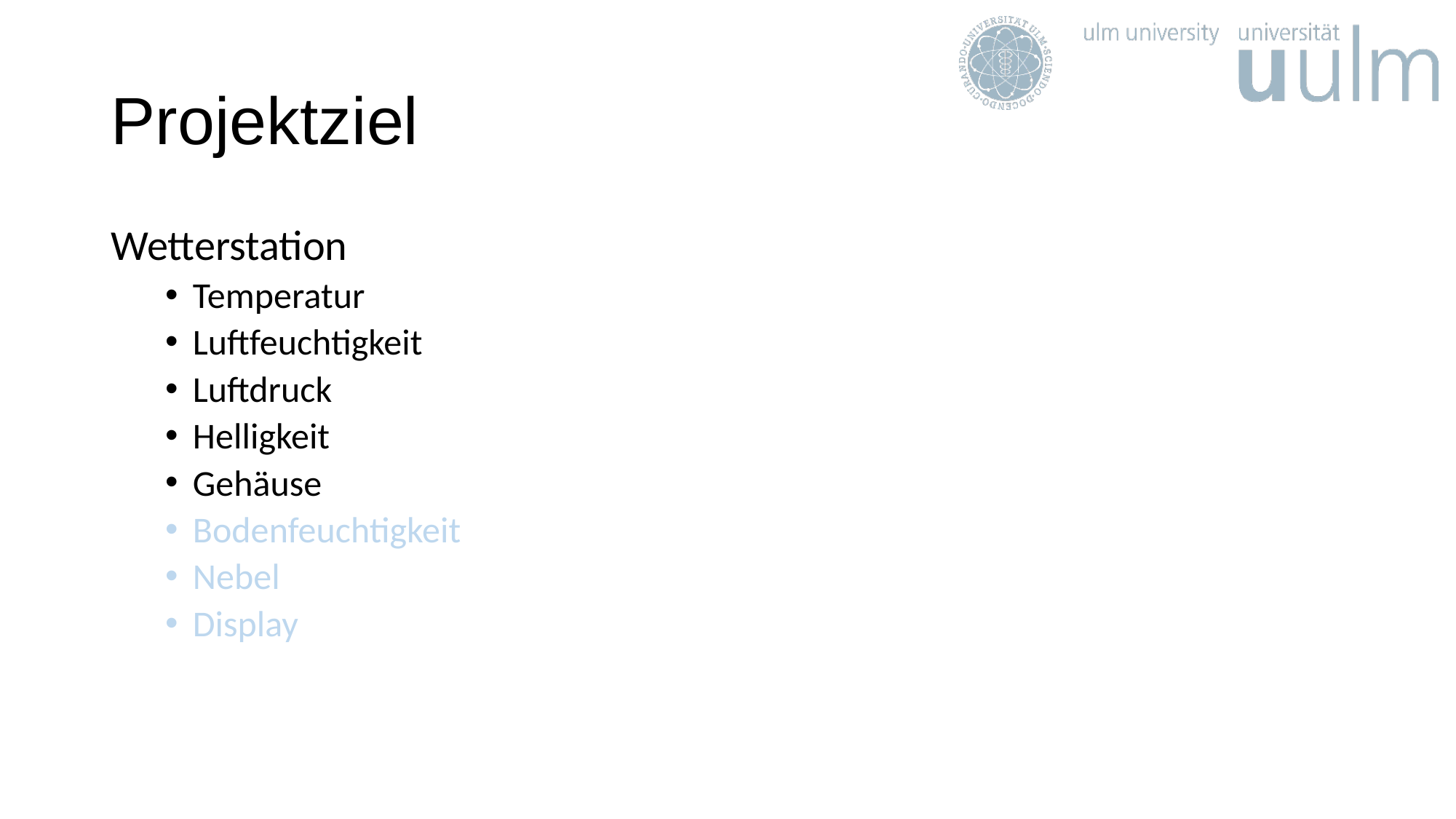

# Projektziel
Wetterstation
Temperatur
Luftfeuchtigkeit
Luftdruck
Helligkeit
Gehäuse
Bodenfeuchtigkeit
Nebel
Display